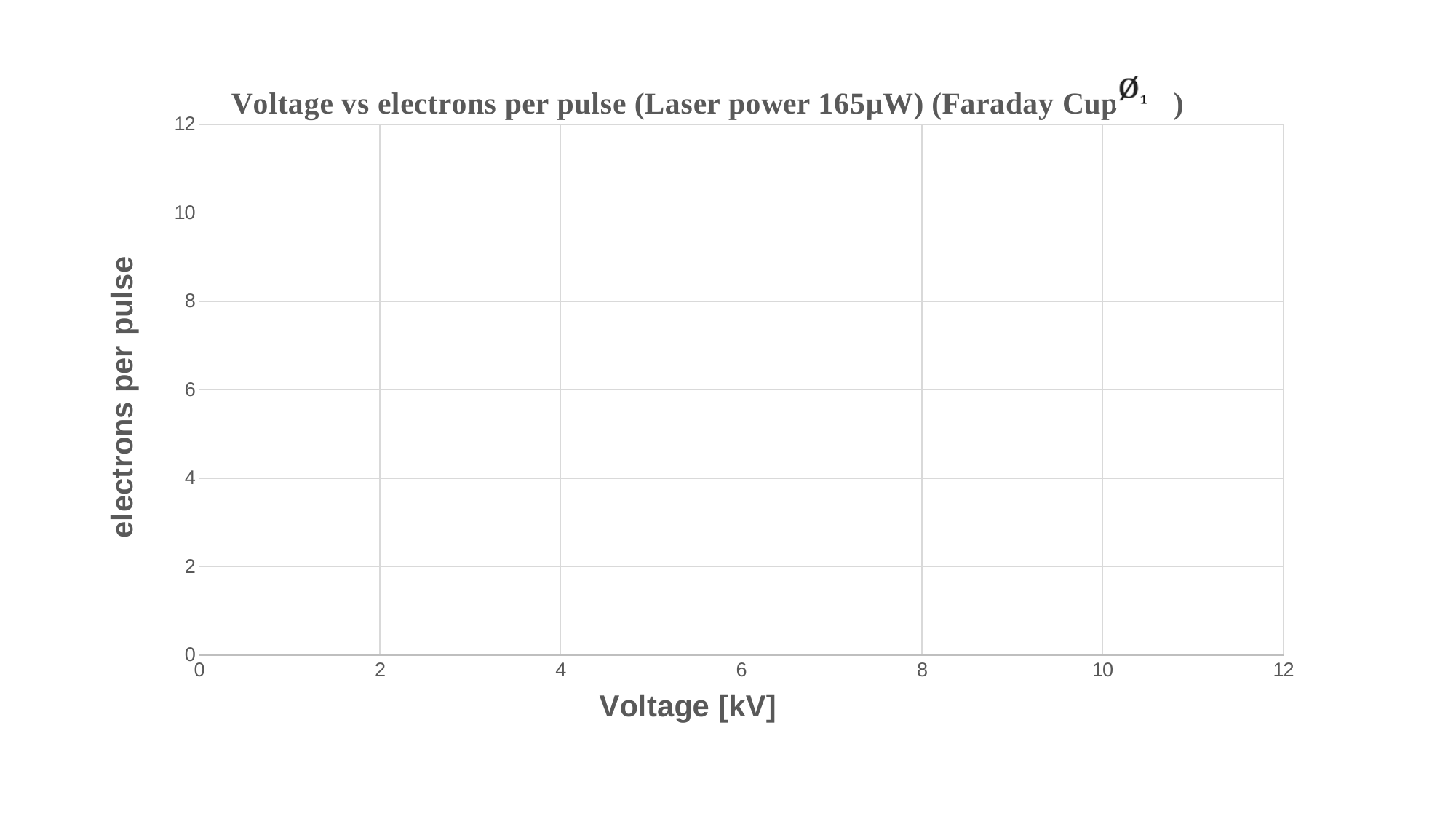

### Chart: Voltage vs electrons per pulse (Laser power 165μW) (Faraday Cup       )

| Category |  |
|---|---|